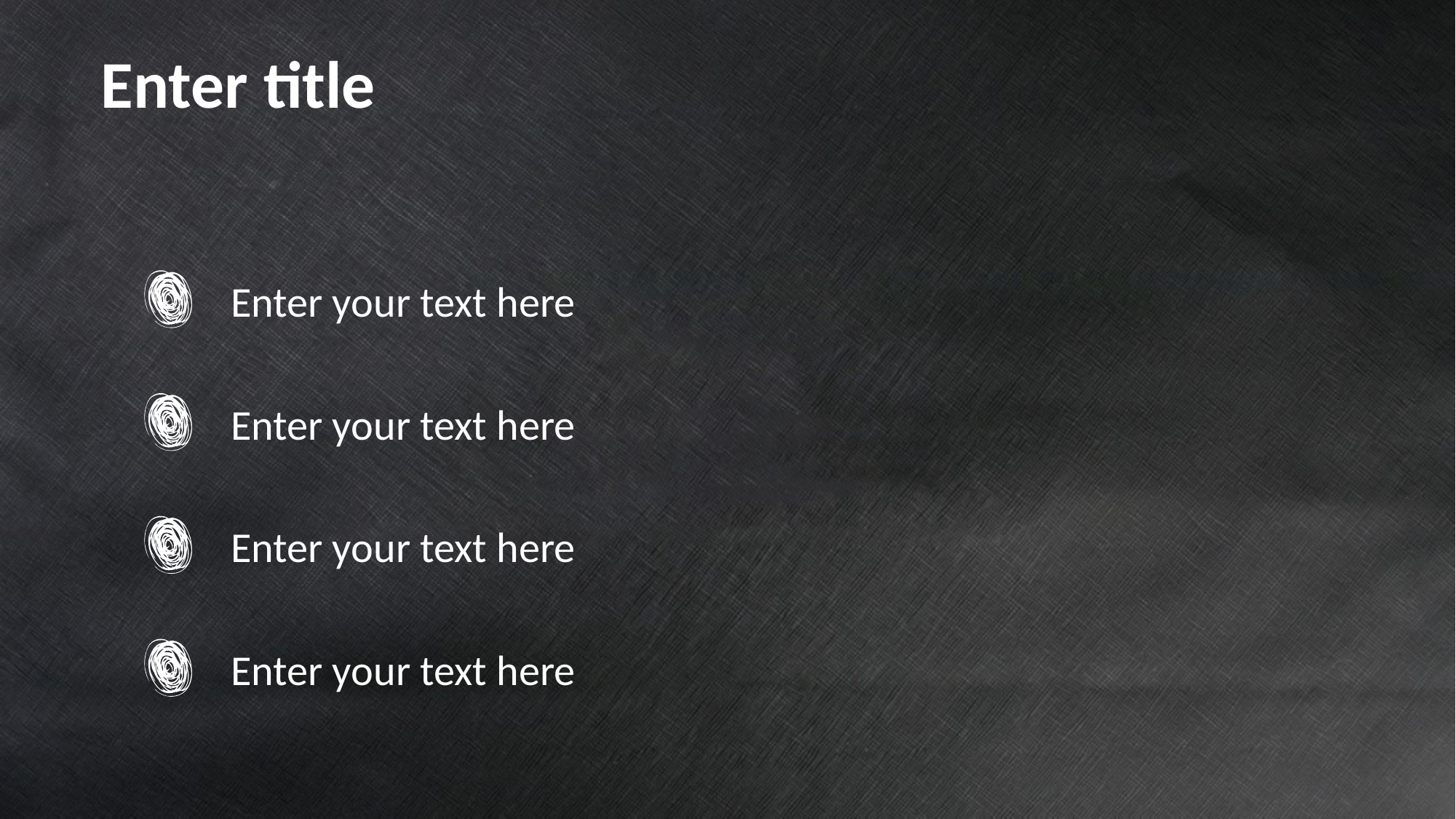

# Enter title

Enter your text here

Enter your text here

Enter your text here

Enter your text here